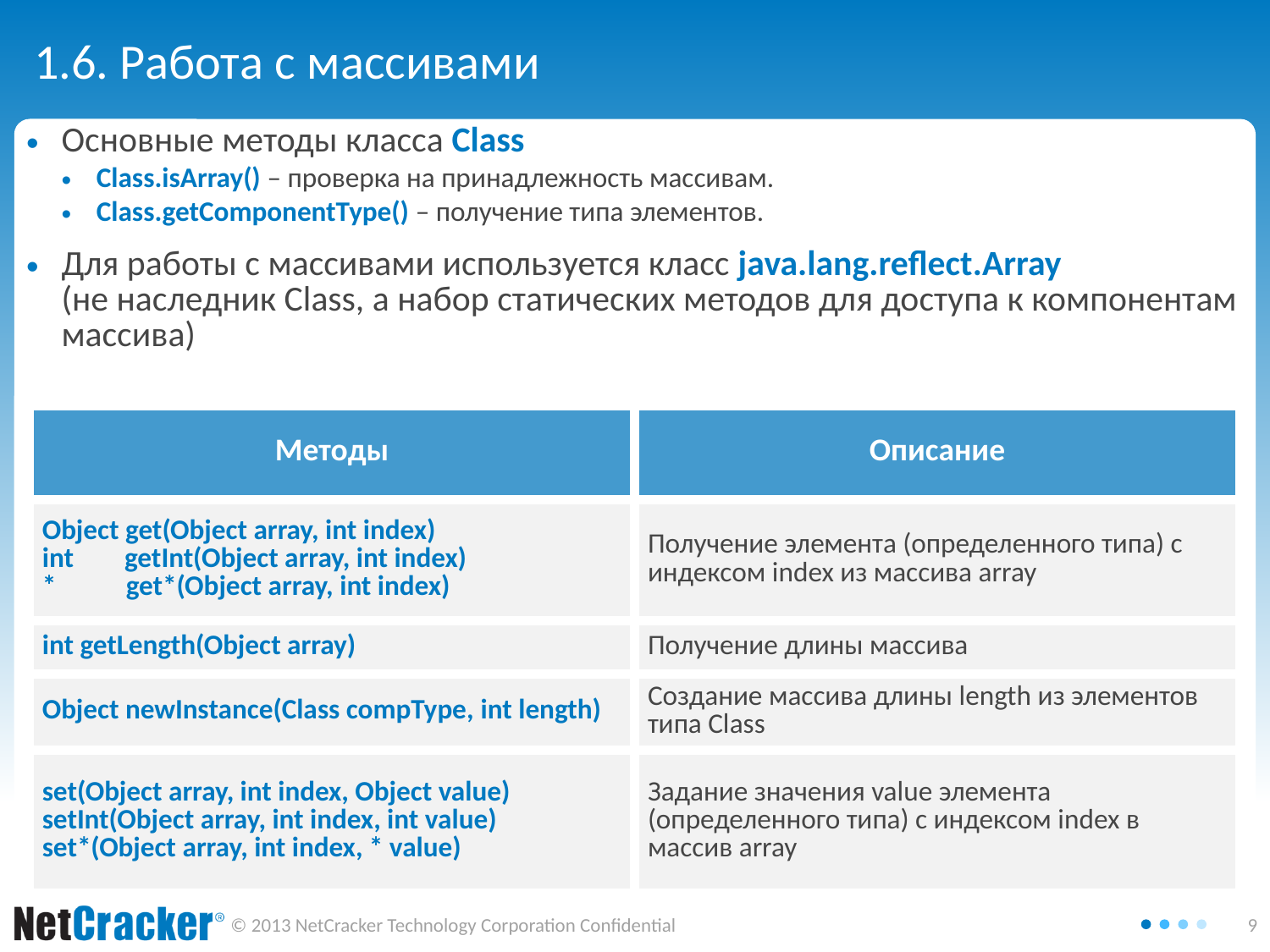

# 1.6. Работа с массивами
Основные методы класса Class
Class.isArray() – проверка на принадлежность массивам.
Class.getComponentType() – получение типа элементов.
Для работы с массивами используется класс java.lang.reflect.Array
(не наследник Class, а набор статических методов для доступа к компонентам массива)
| Методы | Описание |
| --- | --- |
| Object get(Object array, int index) int getInt(Object array, int index) \* get\*(Object array, int index) | Получение элемента (определенного типа) с индексом index из массива array |
| int getLength(Object array) | Получение длины массива |
| Object newInstance(Class compType, int length) | Создание массива длины length из элементов типа Class |
| set(Object array, int index, Object value) setInt(Object array, int index, int value) set\*(Object array, int index, \* value) | Задание значения value элемента (определенного типа) с индексом index в массив array |